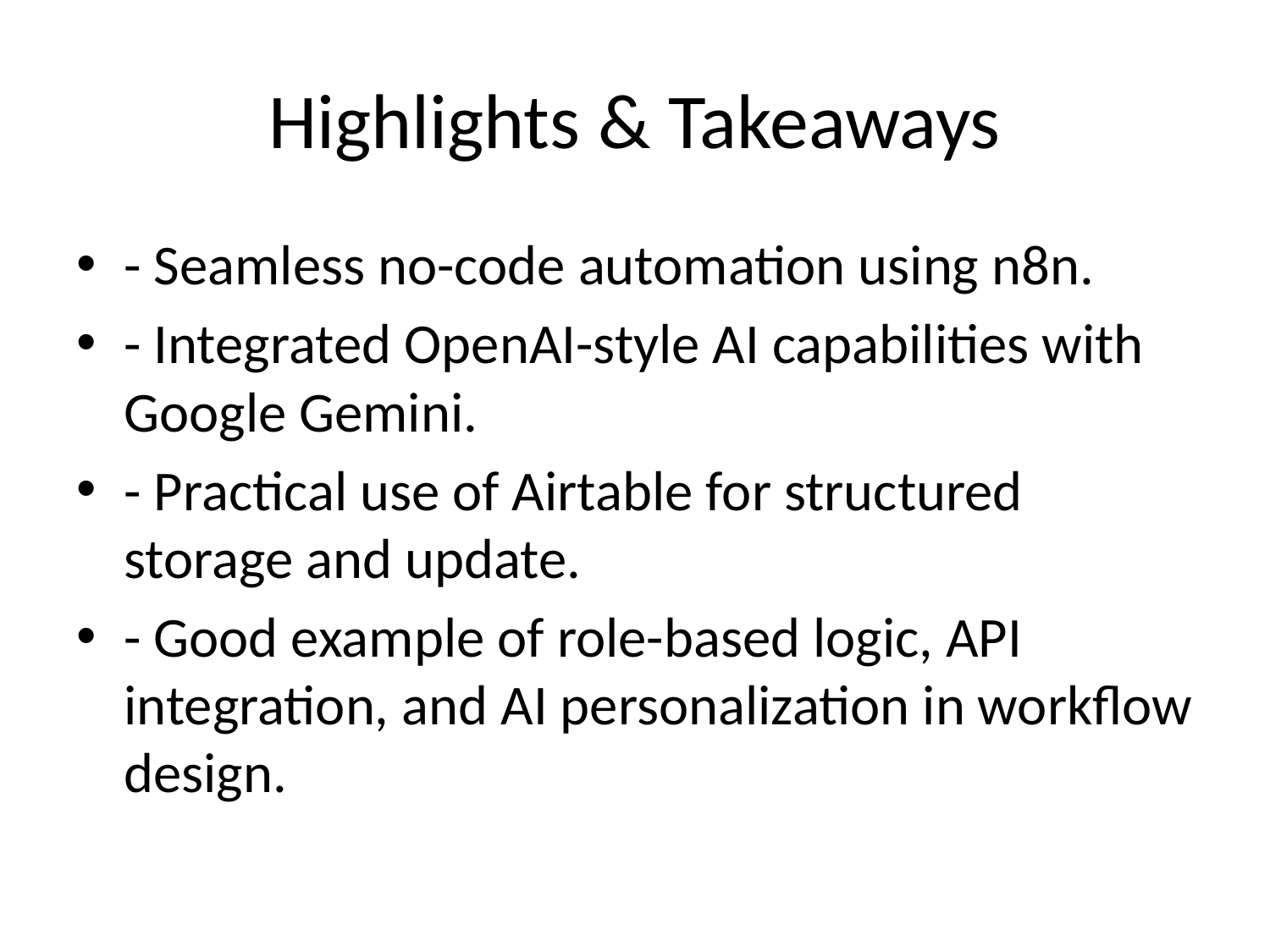

# Highlights & Takeaways
- Seamless no-code automation using n8n.
- Integrated OpenAI-style AI capabilities with Google Gemini.
- Practical use of Airtable for structured storage and update.
- Good example of role-based logic, API integration, and AI personalization in workflow design.